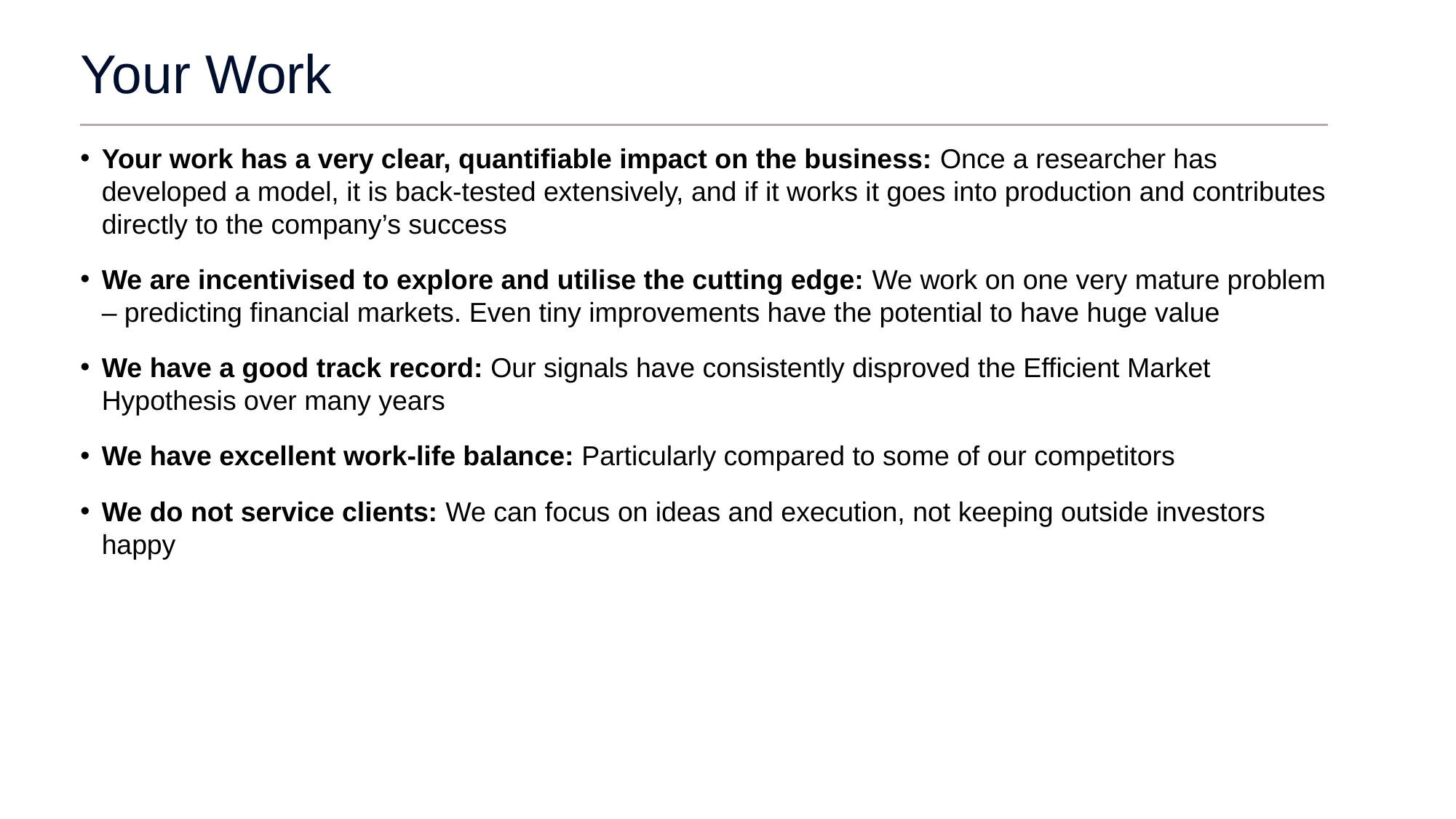

# Your Work
Your work has a very clear, quantifiable impact on the business: Once a researcher has developed a model, it is back-tested extensively, and if it works it goes into production and contributes directly to the company’s success
We are incentivised to explore and utilise the cutting edge: We work on one very mature problem – predicting financial markets. Even tiny improvements have the potential to have huge value
We have a good track record: Our signals have consistently disproved the Efficient Market Hypothesis over many years
We have excellent work-life balance: Particularly compared to some of our competitors
We do not service clients: We can focus on ideas and execution, not keeping outside investors happy